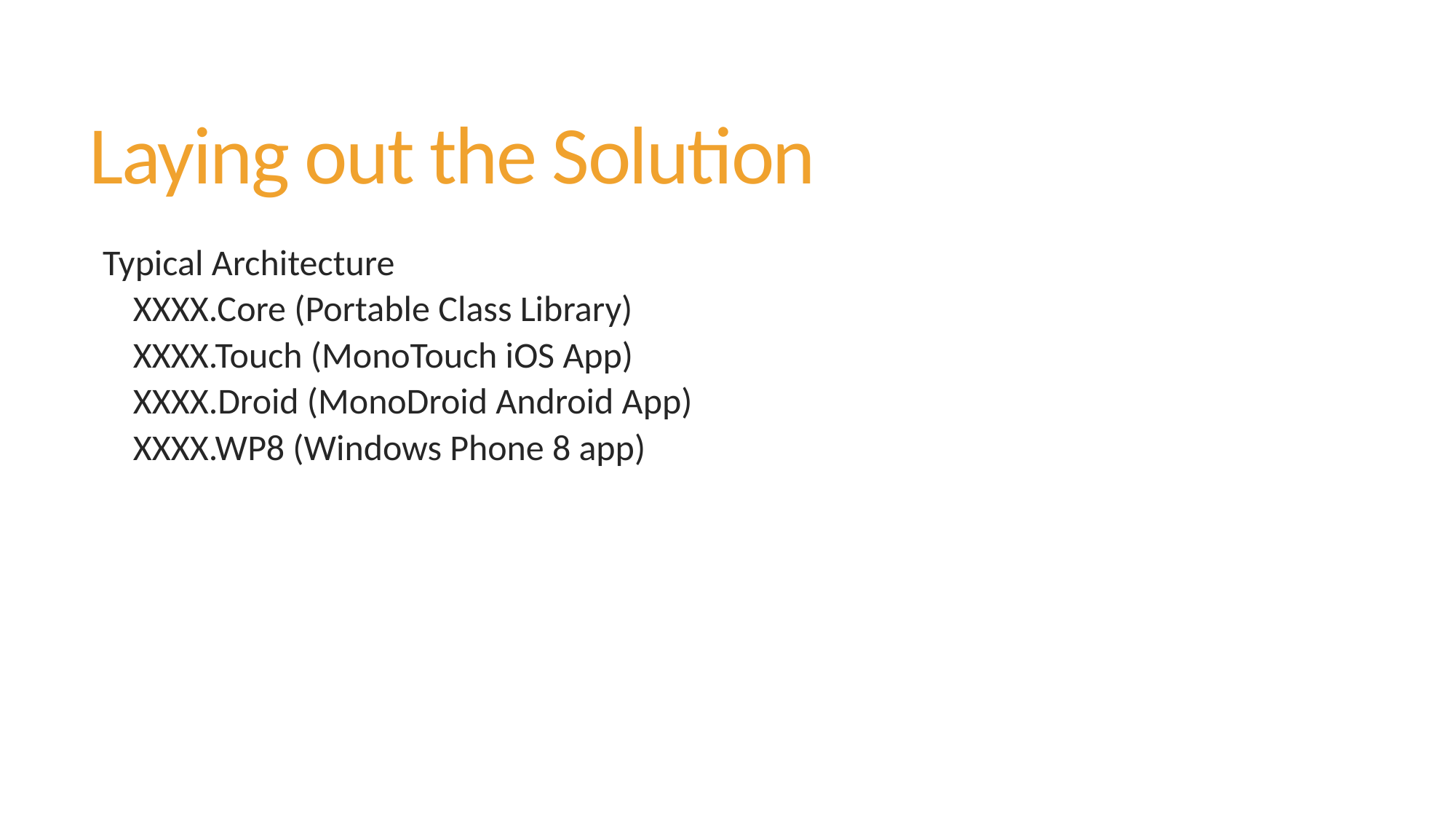

# Laying out the Solution
Typical Architecture
XXXX.Core (Portable Class Library)
XXXX.Touch (MonoTouch iOS App)
XXXX.Droid (MonoDroid Android App)
XXXX.WP8 (Windows Phone 8 app)